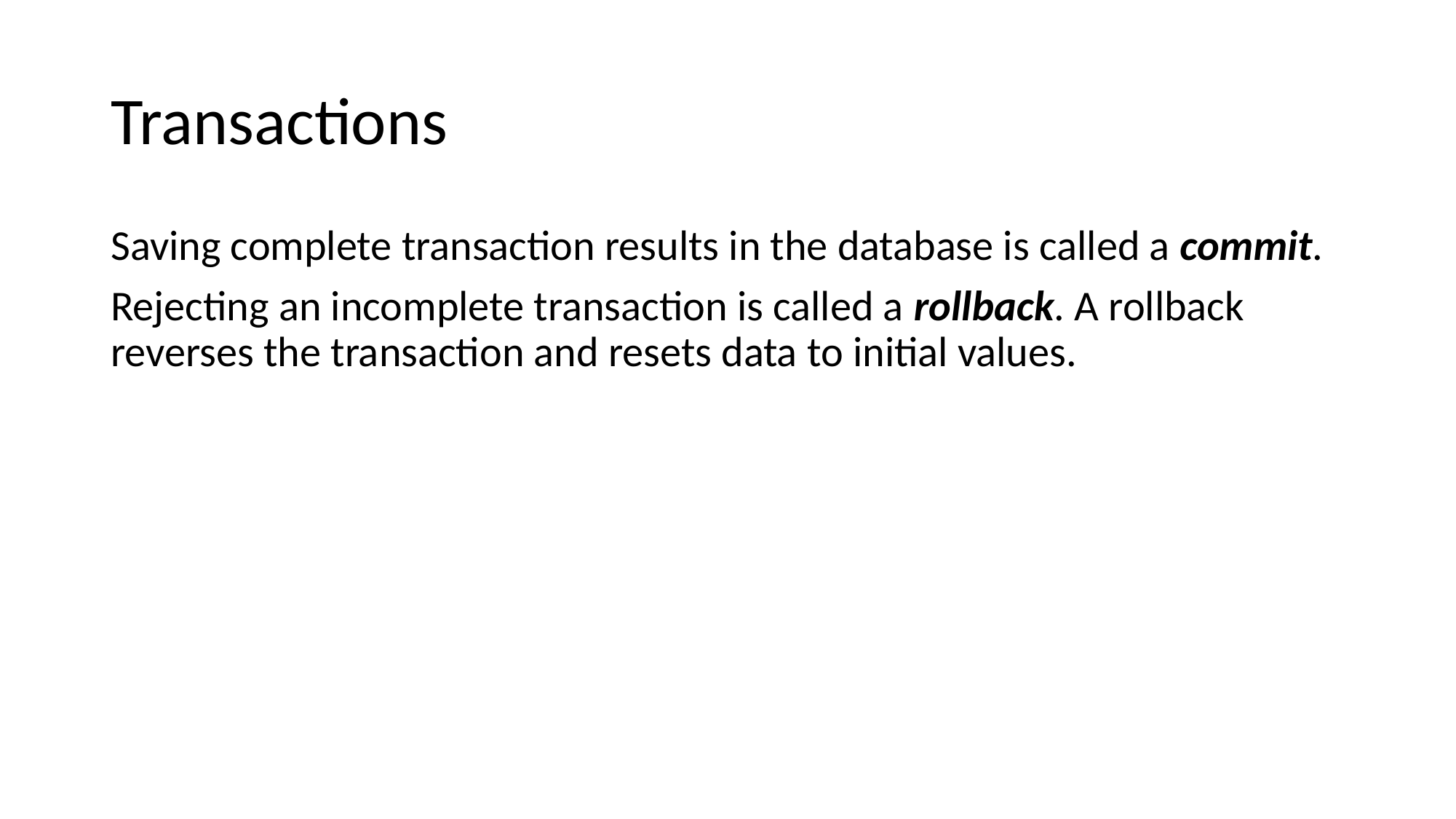

# Transactions
Saving complete transaction results in the database is called a commit.
Rejecting an incomplete transaction is called a rollback. A rollback reverses the transaction and resets data to initial values.